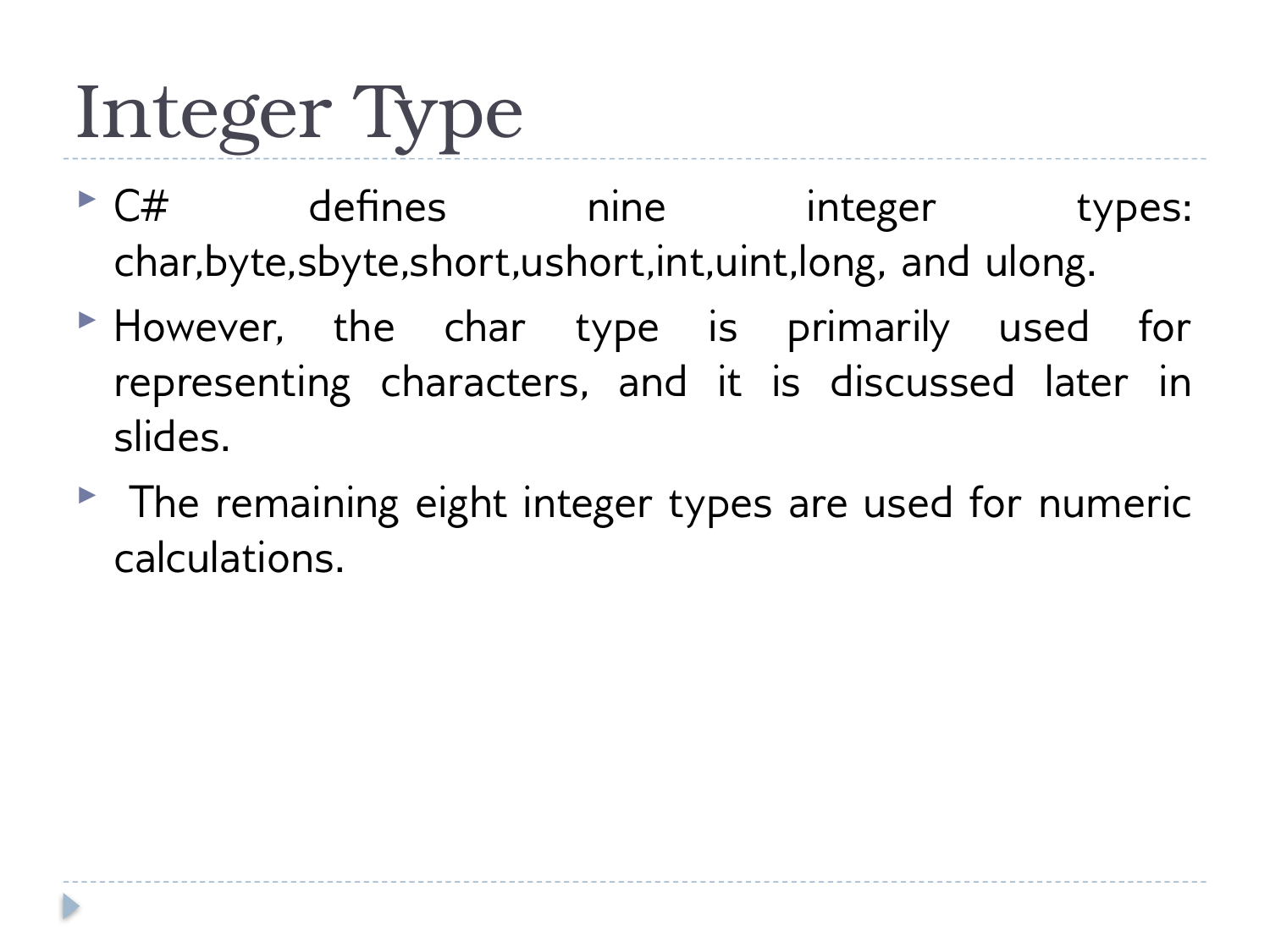

# Integer Type
C# defines nine integer types: char,byte,sbyte,short,ushort,int,uint,long, and ulong.
However, the char type is primarily used for representing characters, and it is discussed later in slides.
 The remaining eight integer types are used for numeric calculations.